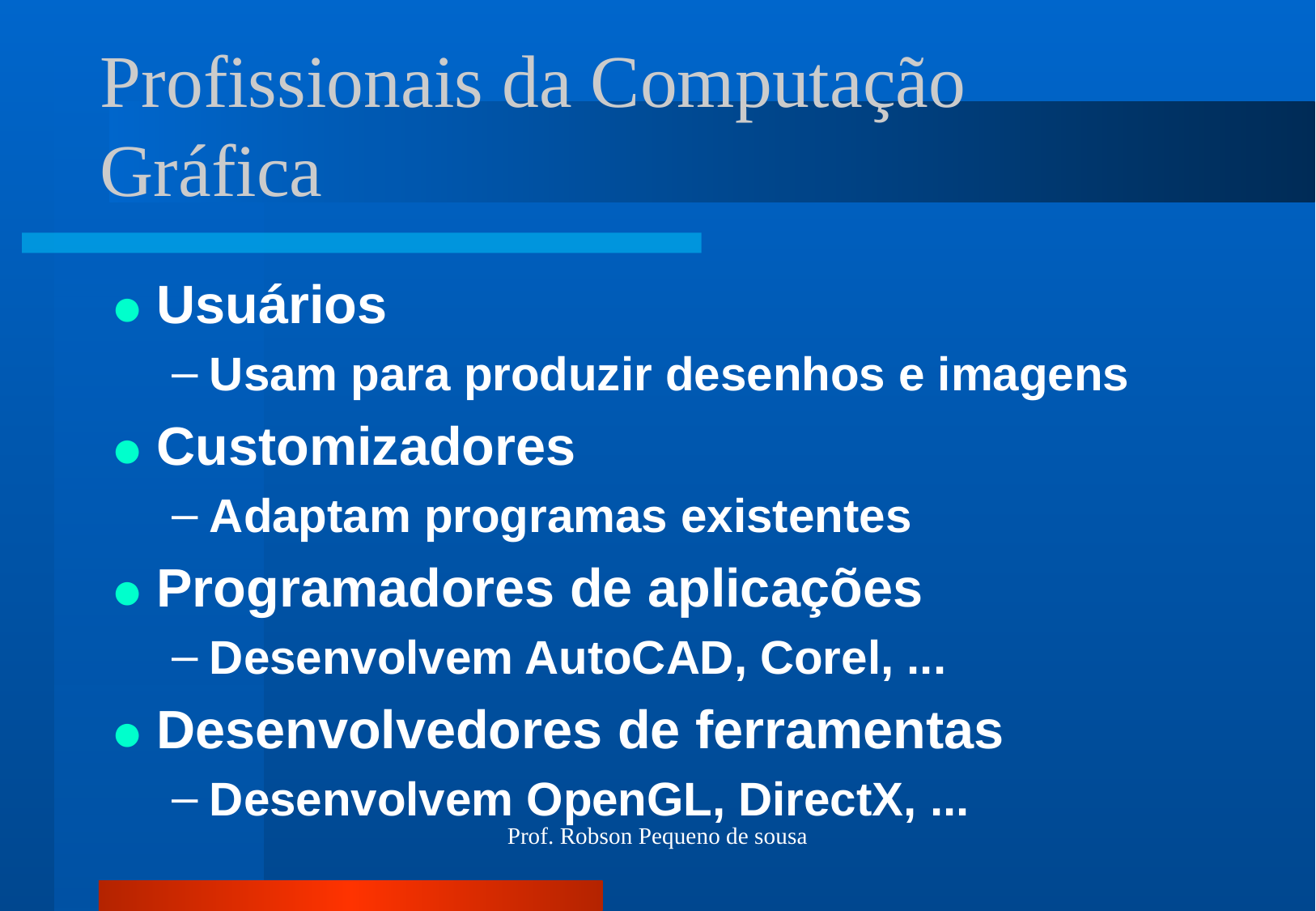

# Profissionais da Computação Gráfica
Usuários
Usam para produzir desenhos e imagens
Customizadores
Adaptam programas existentes
Programadores de aplicações
Desenvolvem AutoCAD, Corel, ...
Desenvolvedores de ferramentas
Desenvolvem OpenGL, DirectX, ...
Prof. Robson Pequeno de sousa